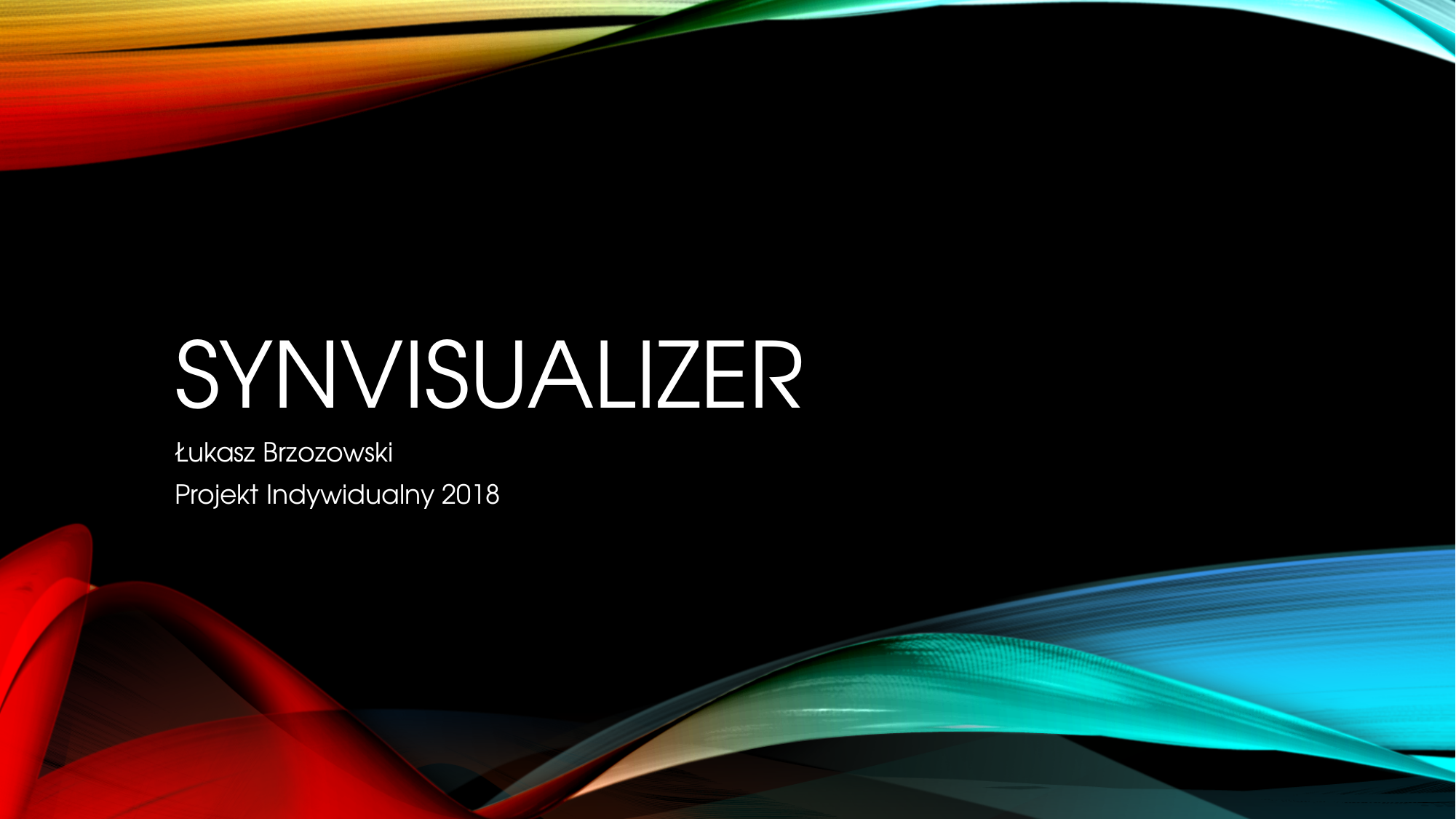

# Synvisualizer
Łukasz Brzozowski
Projekt Indywidualny 2018